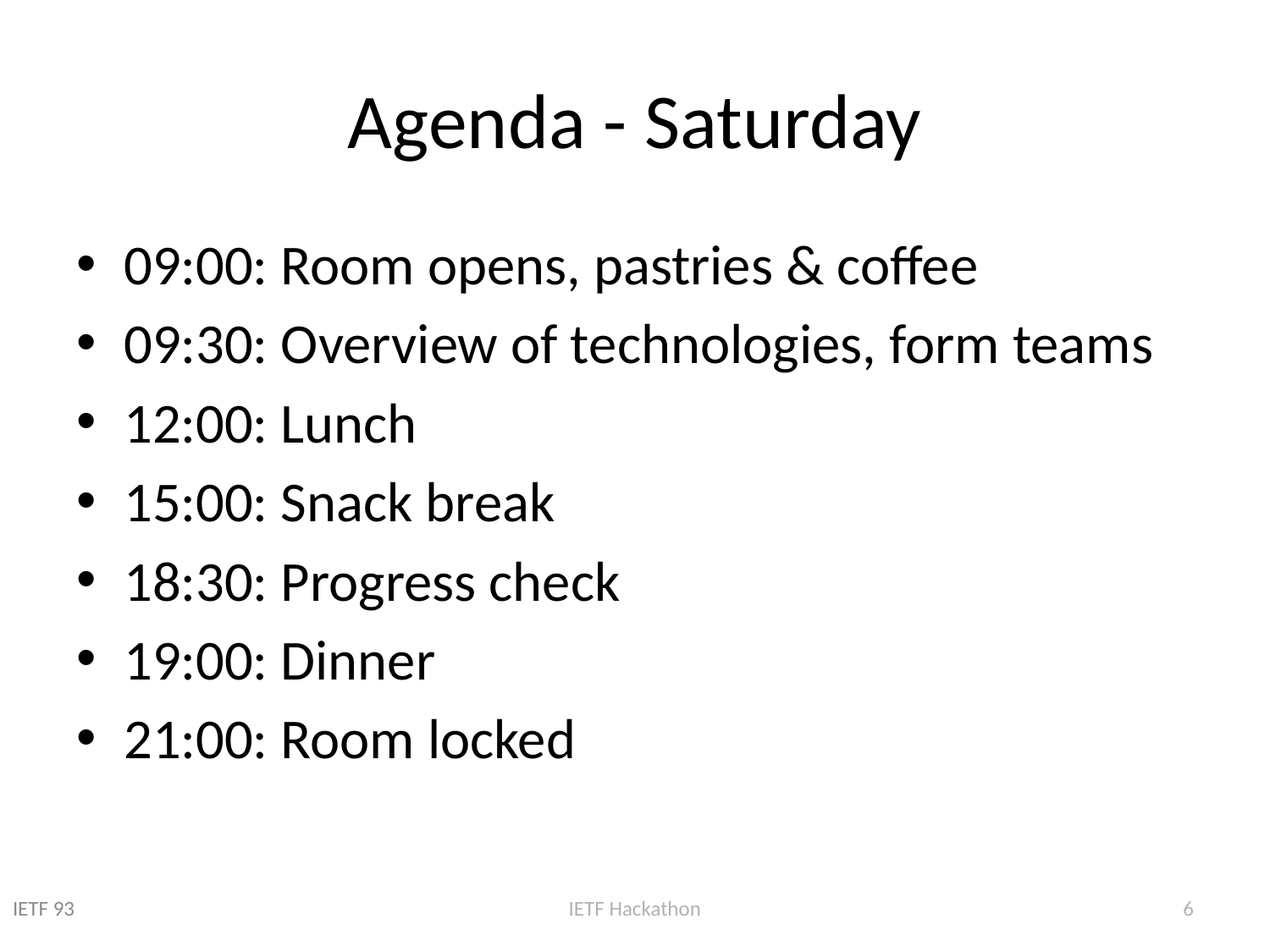

# Agenda - Saturday
09:00: Room opens, pastries & coffee
09:30: Overview of technologies, form teams
12:00: Lunch
15:00: Snack break
18:30: Progress check
19:00: Dinner
21:00: Room locked
IETF 93
IETF Hackathon
6